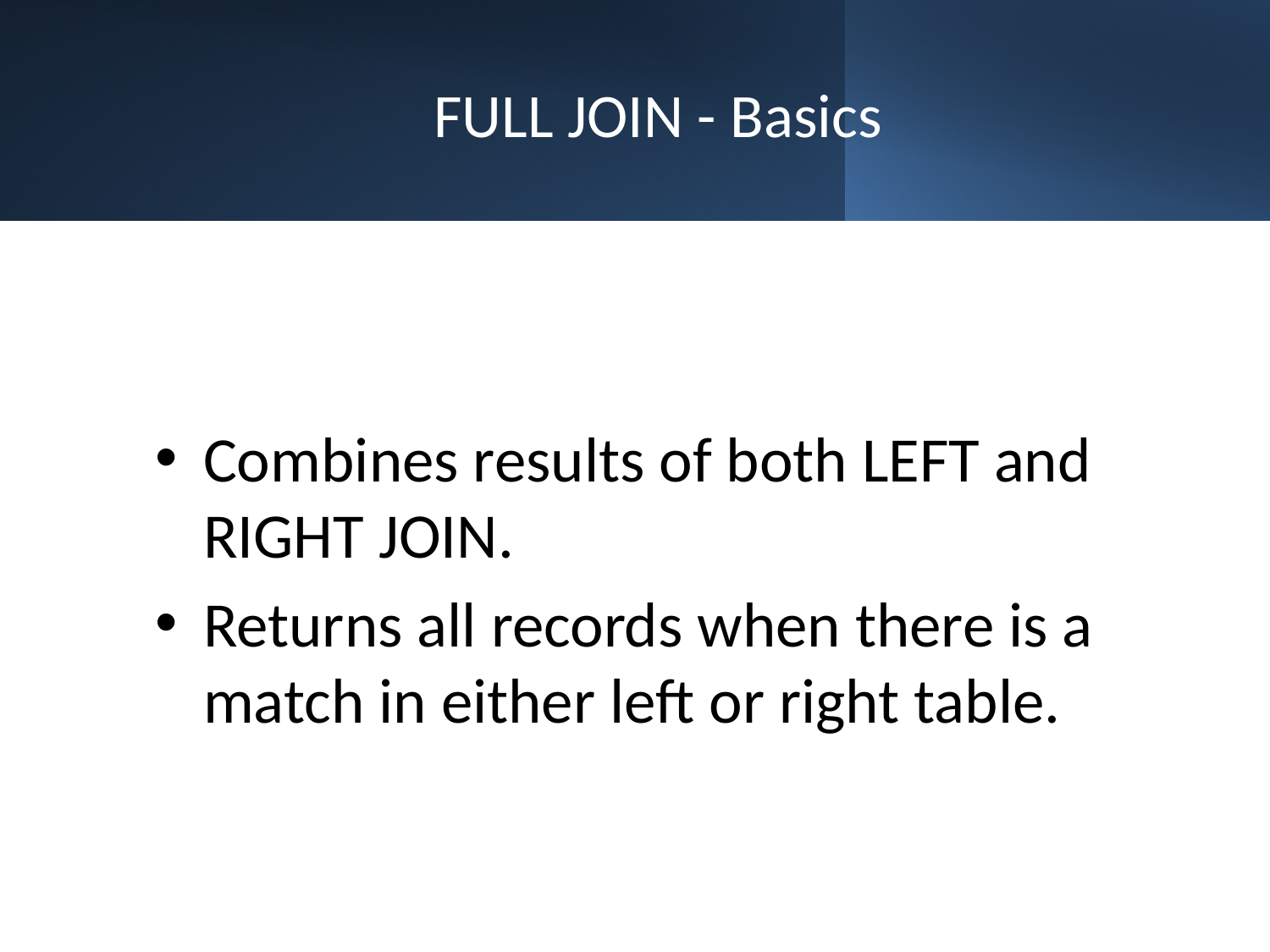

# FULL JOIN - Basics
Combines results of both LEFT and RIGHT JOIN.
Returns all records when there is a match in either left or right table.